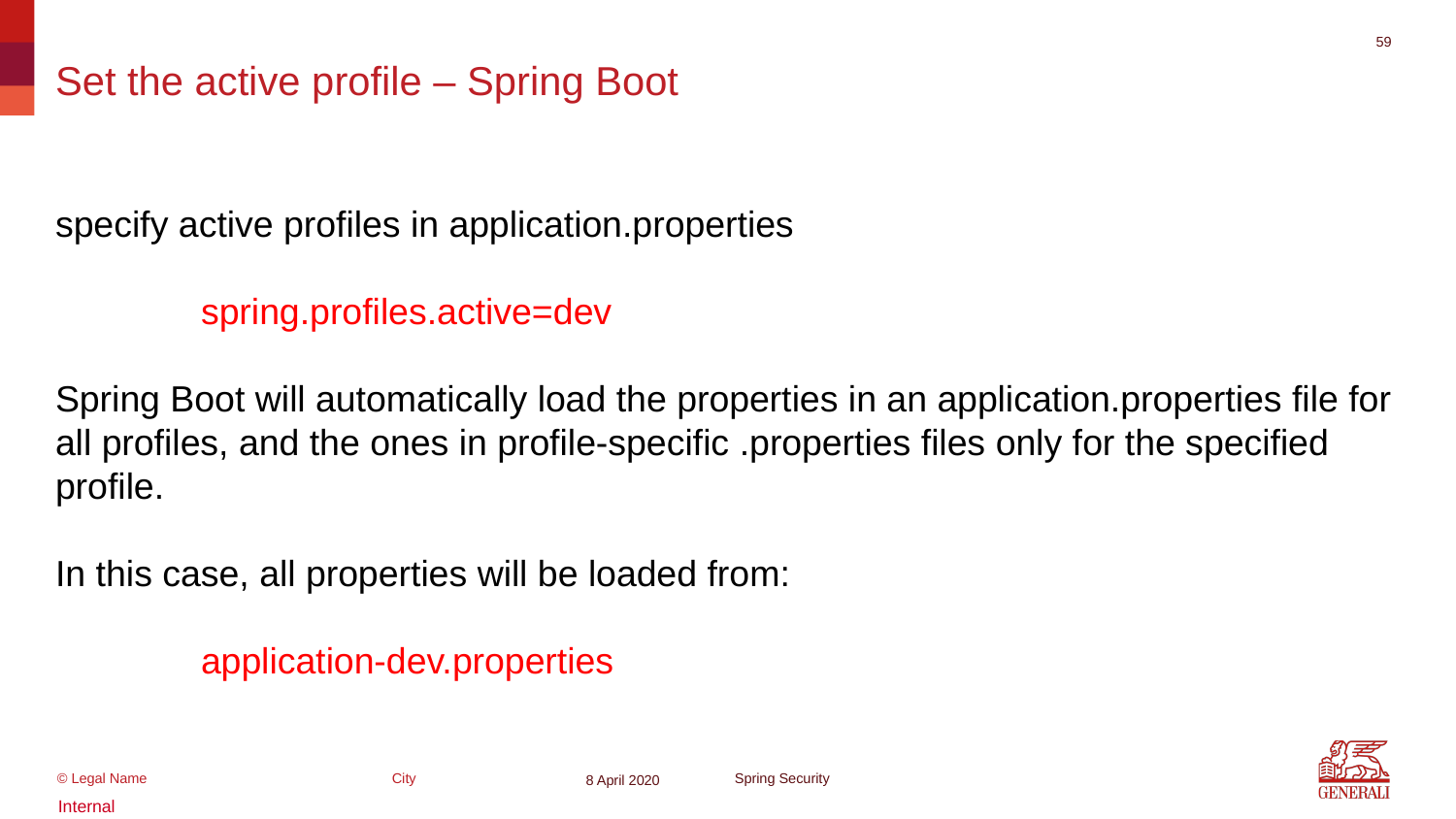

59
# Set the active profile – Spring Boot

specify active profiles in application.properties

	spring.profiles.active=dev

Spring Boot will automatically load the properties in an application.properties file for all profiles, and the ones in profile-specific .properties files only for the specified profile.

In this case, all properties will be loaded from:

	application-dev.properties

8 April 2020
Spring Security